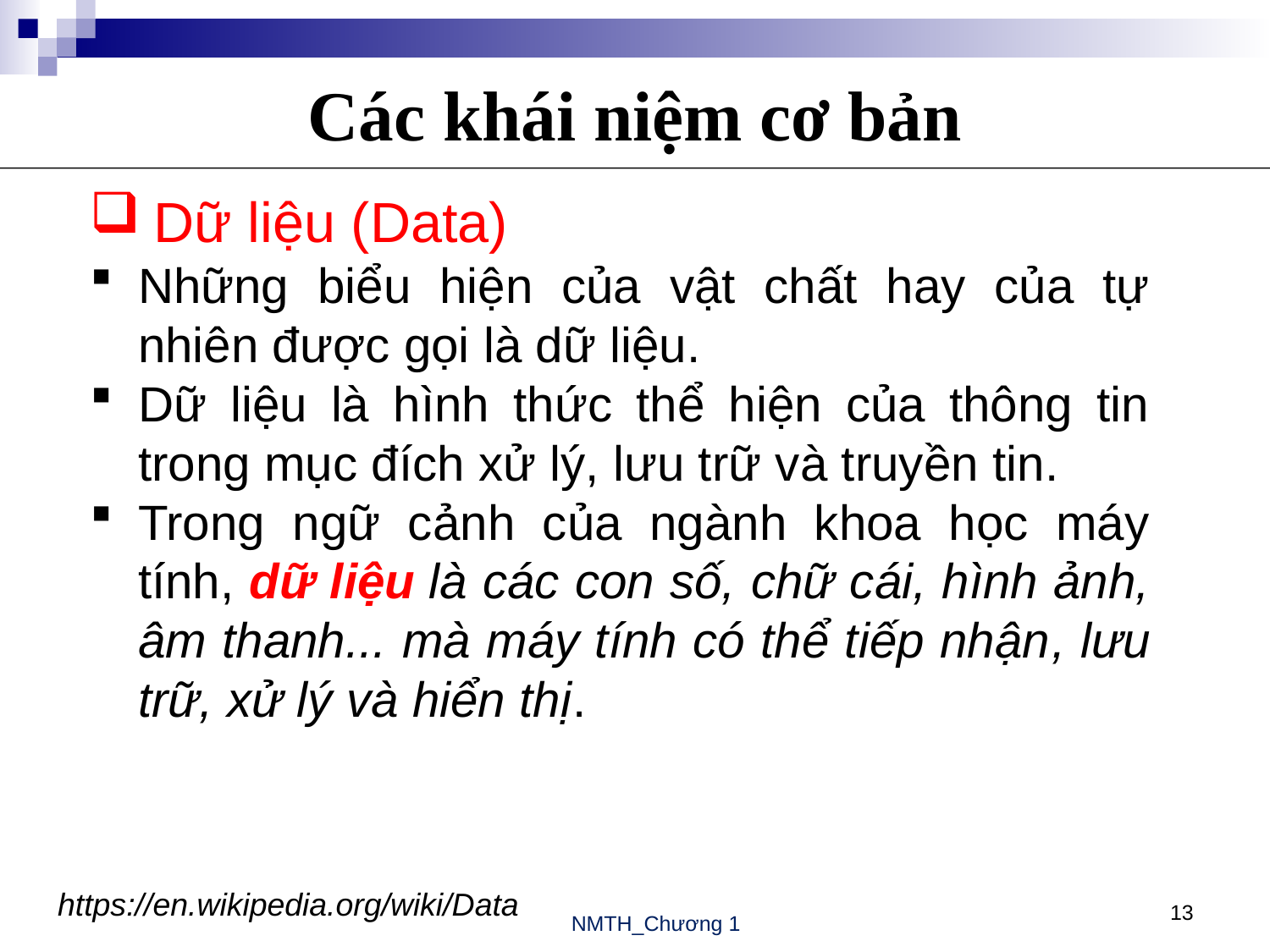

# Các khái niệm cơ bản

Dữ liệu (Data)
Những biểu hiện của vật chất hay của tự nhiên được gọi là dữ liệu.
Dữ liệu là hình thức thể hiện của thông tin trong mục đích xử lý, lưu trữ và truyền tin.
Trong ngữ cảnh của ngành khoa học máy tính, dữ liệu là các con số, chữ cái, hình ảnh, âm thanh... mà máy tính có thể tiếp nhận, lưu trữ, xử lý và hiển thị.
13
https://en.wikipedia.org/wiki/Data
NMTH_Chương 1